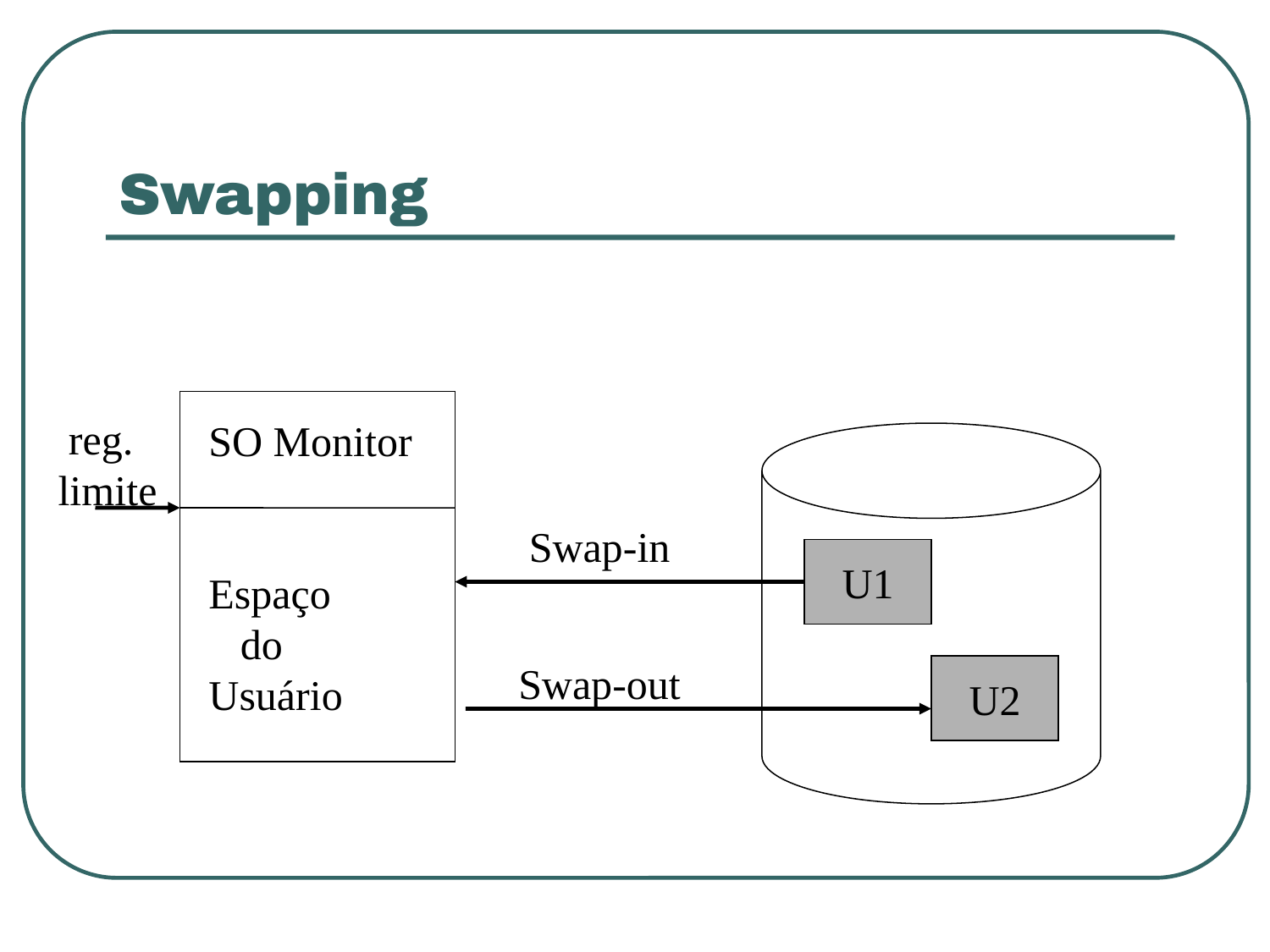

# Swapping

  reg.
 limite
SO Monitor

Espaço
   do
Usuário

Swap-in
U1

Swap-out
U2